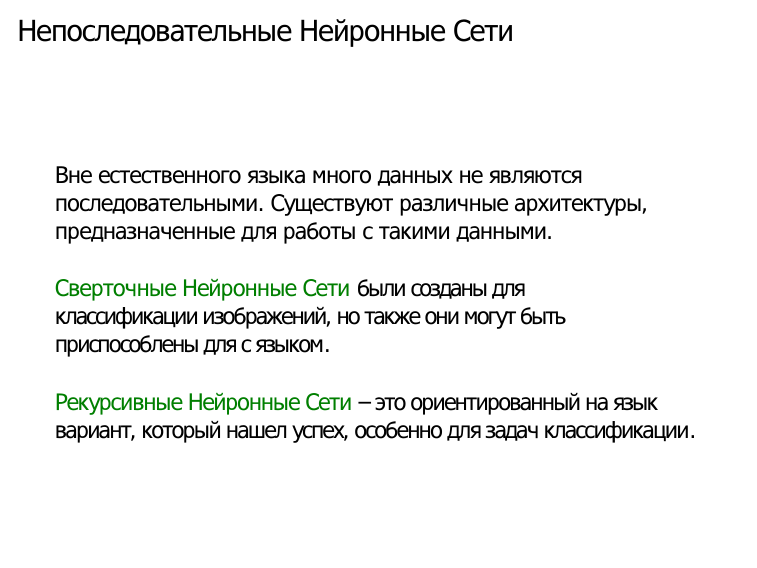

# Непоследовательные Нейронные Сети
Вне естественного языка много данных не являются последовательными. Существуют различные архитектуры, предназначенные для работы с такими данными.

Сверточные Нейронные Сети были созданы для классификации изображений, но также они могут быть приспособлены для с языком.

Рекурсивные Нейронные Сети – это ориентированный на язык вариант, который нашел успех, особенно для задач классификации.